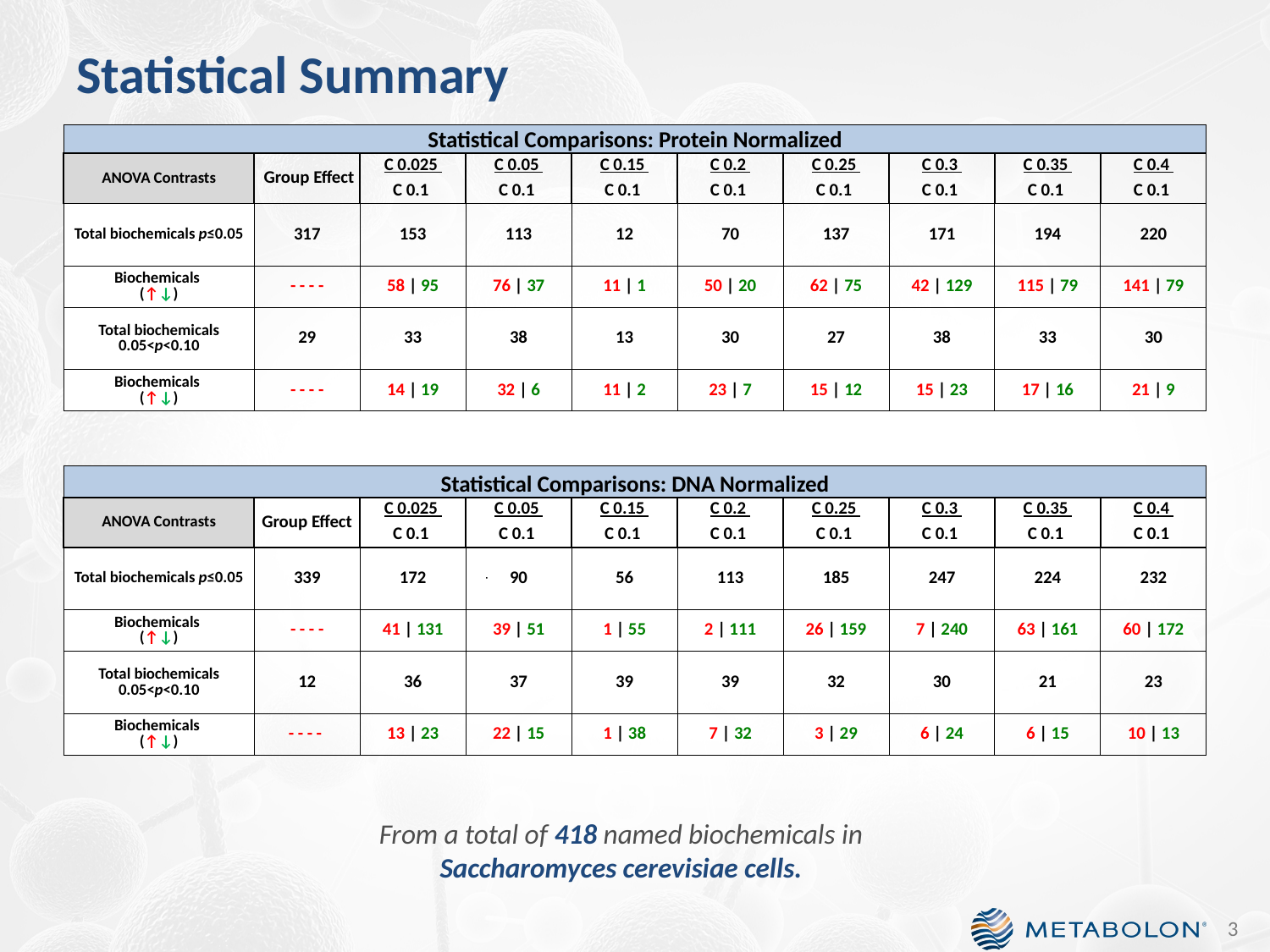

# Statistical Summary
| Statistical Comparisons: Protein Normalized |  |  |  |  |  |  |  |  |  |
| --- | --- | --- | --- | --- | --- | --- | --- | --- | --- |
| ANOVA Contrasts | Group Effect | C 0.025 | C 0.05 | C 0.15 | C 0.2 | C 0.25 | C 0.3 | C 0.35 | C 0.4 |
|  |  | C 0.1 | C 0.1 | C 0.1 | C 0.1 | C 0.1 | C 0.1 | C 0.1 | C 0.1 |
| Total biochemicals p≤0.05 | 317 | 153 | 113 | 12 | 70 | 137 | 171 | 194 | 220 |
| Biochemicals (↑↓) | - - - - | 58 | 95 | 76 | 37 | 11 | 1 | 50 | 20 | 62 | 75 | 42 | 129 | 115 | 79 | 141 | 79 |
| Total biochemicals 0.05<p<0.10 | 29 | 33 | 38 | 13 | 30 | 27 | 38 | 33 | 30 |
| Biochemicals (↑↓) | - - - - | 14 | 19 | 32 | 6 | 11 | 2 | 23 | 7 | 15 | 12 | 15 | 23 | 17 | 16 | 21 | 9 |
| Statistical Comparisons: DNA Normalized |  |  |  |  |  |  |  |  |  |
| --- | --- | --- | --- | --- | --- | --- | --- | --- | --- |
| ANOVA Contrasts | Group Effect | C 0.025 | C 0.05 | C 0.15 | C 0.2 | C 0.25 | C 0.3 | C 0.35 | C 0.4 |
|  |  | C 0.1 | C 0.1 | C 0.1 | C 0.1 | C 0.1 | C 0.1 | C 0.1 | C 0.1 |
| Total biochemicals p≤0.05 | 339 | 172 | 90 | 56 | 113 | 185 | 247 | 224 | 232 |
| Biochemicals (↑↓) | - - - - | 41 | 131 | 39 | 51 | 1 | 55 | 2 | 111 | 26 | 159 | 7 | 240 | 63 | 161 | 60 | 172 |
| Total biochemicals 0.05<p<0.10 | 12 | 36 | 37 | 39 | 39 | 32 | 30 | 21 | 23 |
| Biochemicals (↑↓) | - - - - | 13 | 23 | 22 | 15 | 1 | 38 | 7 | 32 | 3 | 29 | 6 | 24 | 6 | 15 | 10 | 13 |

From a total of 418 named biochemicals in Saccharomyces cerevisiae cells.